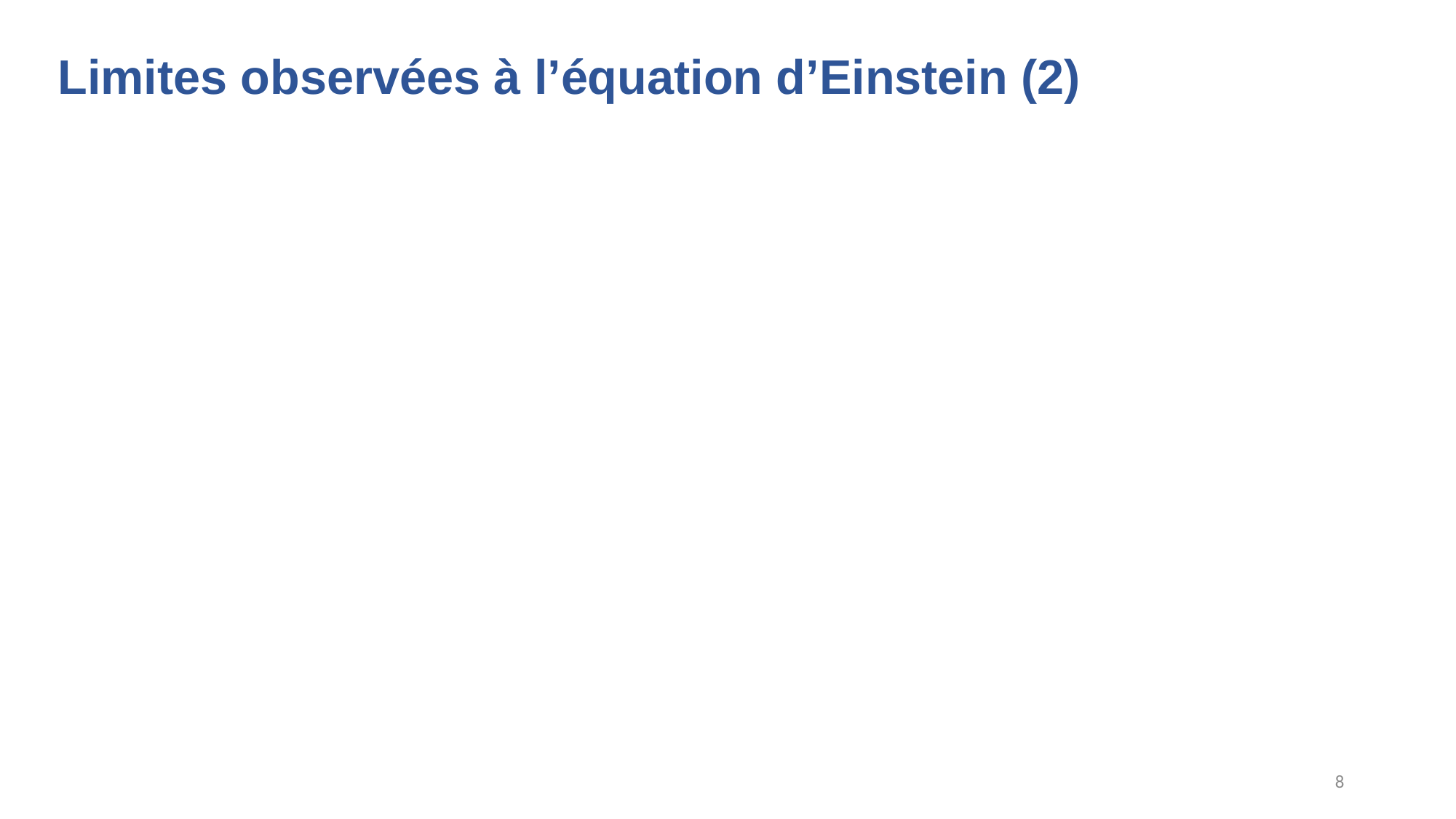

Limites observées à l’équation d’Einstein (2)
8